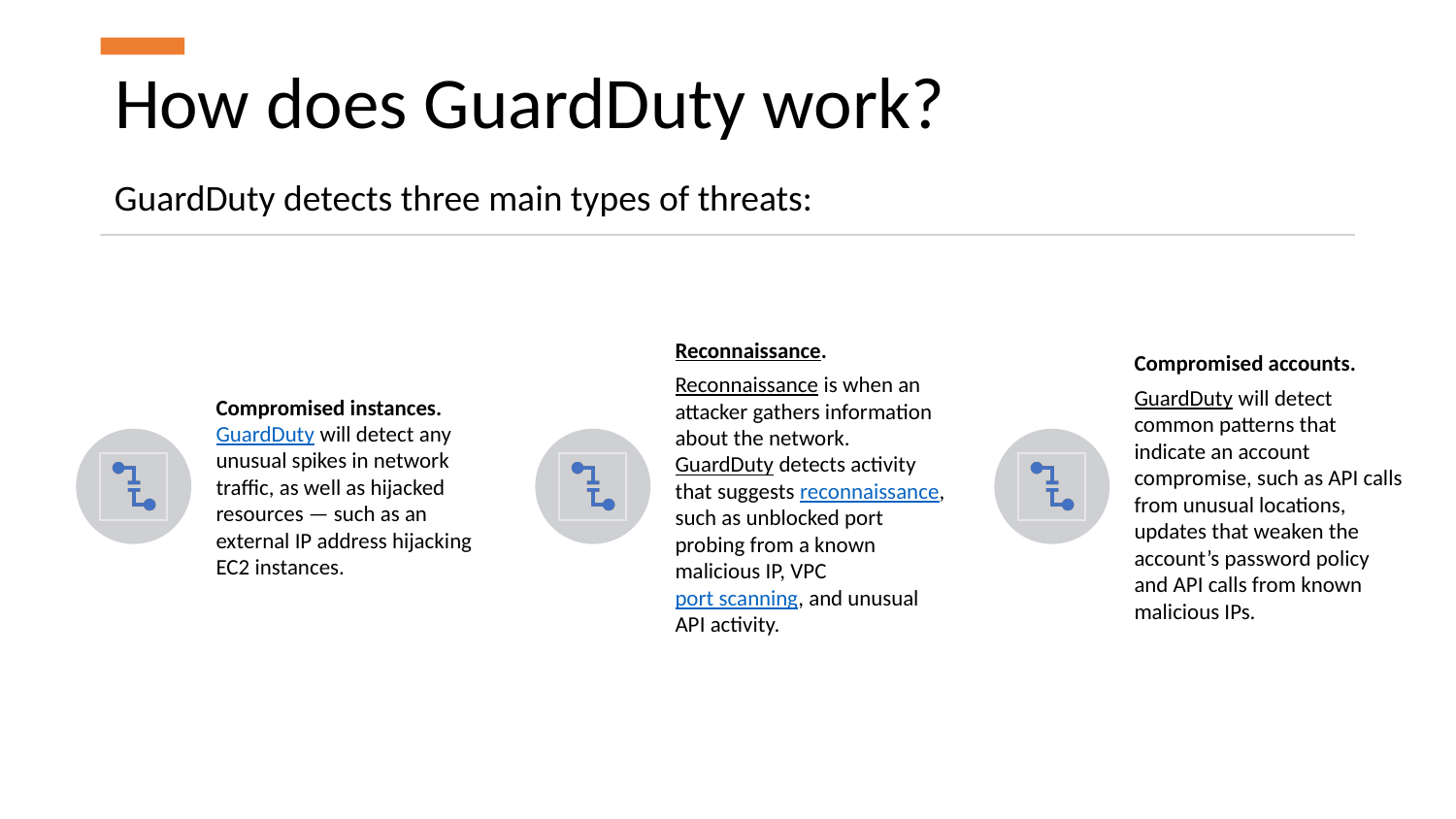

# How does GuardDuty work?
GuardDuty detects three main types of threats:

Compromised instances. GuardDuty will detect any unusual spikes in network traffic, as well as hijacked resources — such as an external IP address hijacking EC2 instances.
Reconnaissance.
Reconnaissance is when an attacker gathers information about the network. GuardDuty detects activity that suggests reconnaissance, such as unblocked port probing from a known malicious IP, VPC port scanning, and unusual API activity.
Compromised accounts.
GuardDuty will detect common patterns that indicate an account compromise, such as API calls from unusual locations, updates that weaken the account’s password policy and API calls from known malicious IPs.